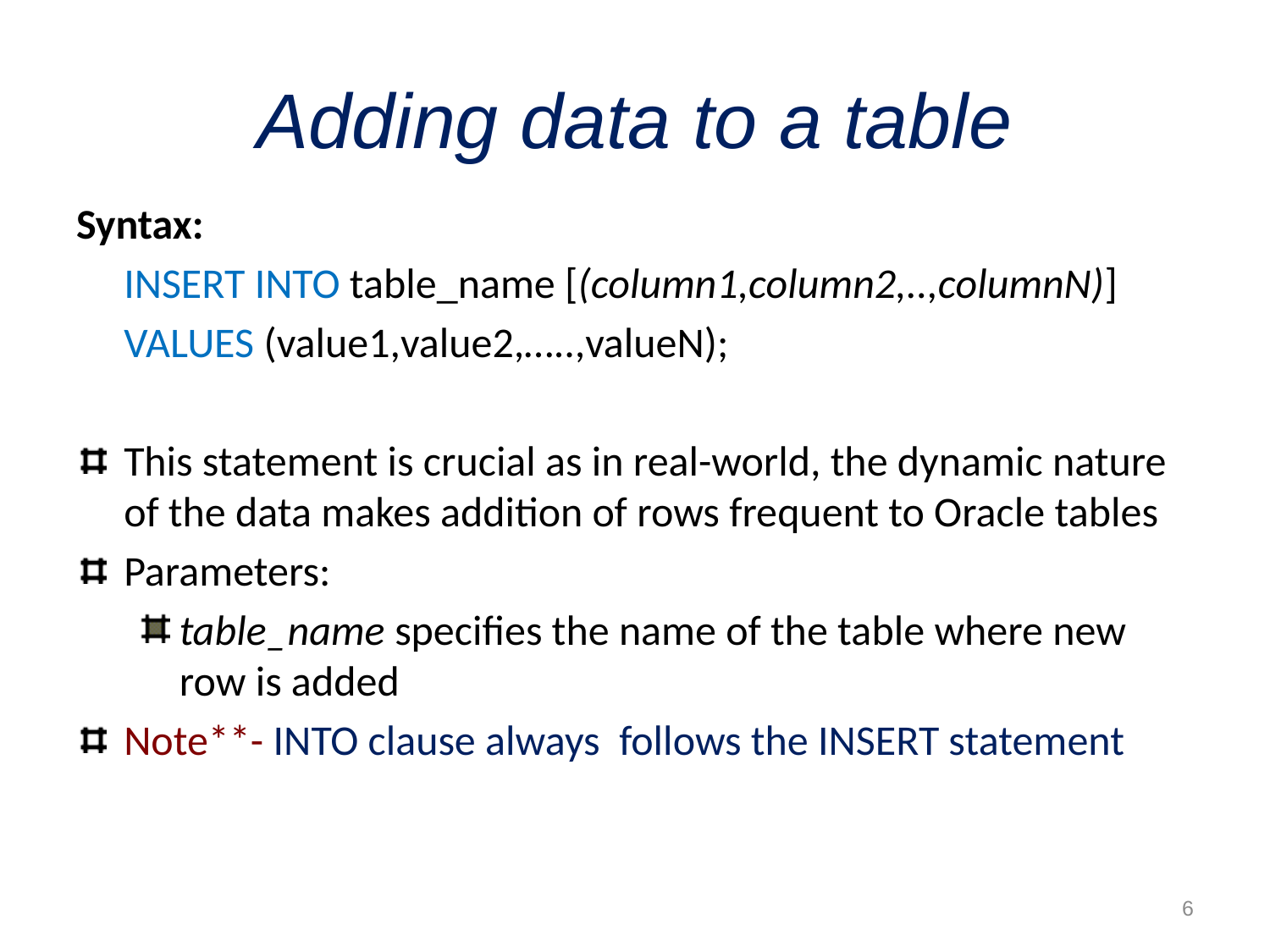

# Adding data to a table
Syntax:
	INSERT INTO table_name [(column1,column2,..,columnN)]
	VALUES (value1,value2,…..,valueN);

This statement is crucial as in real-world, the dynamic nature of the data makes addition of rows frequent to Oracle tables
Parameters:
table_name specifies the name of the table where new row is added
Note**- INTO clause always  follows the INSERT statement

6